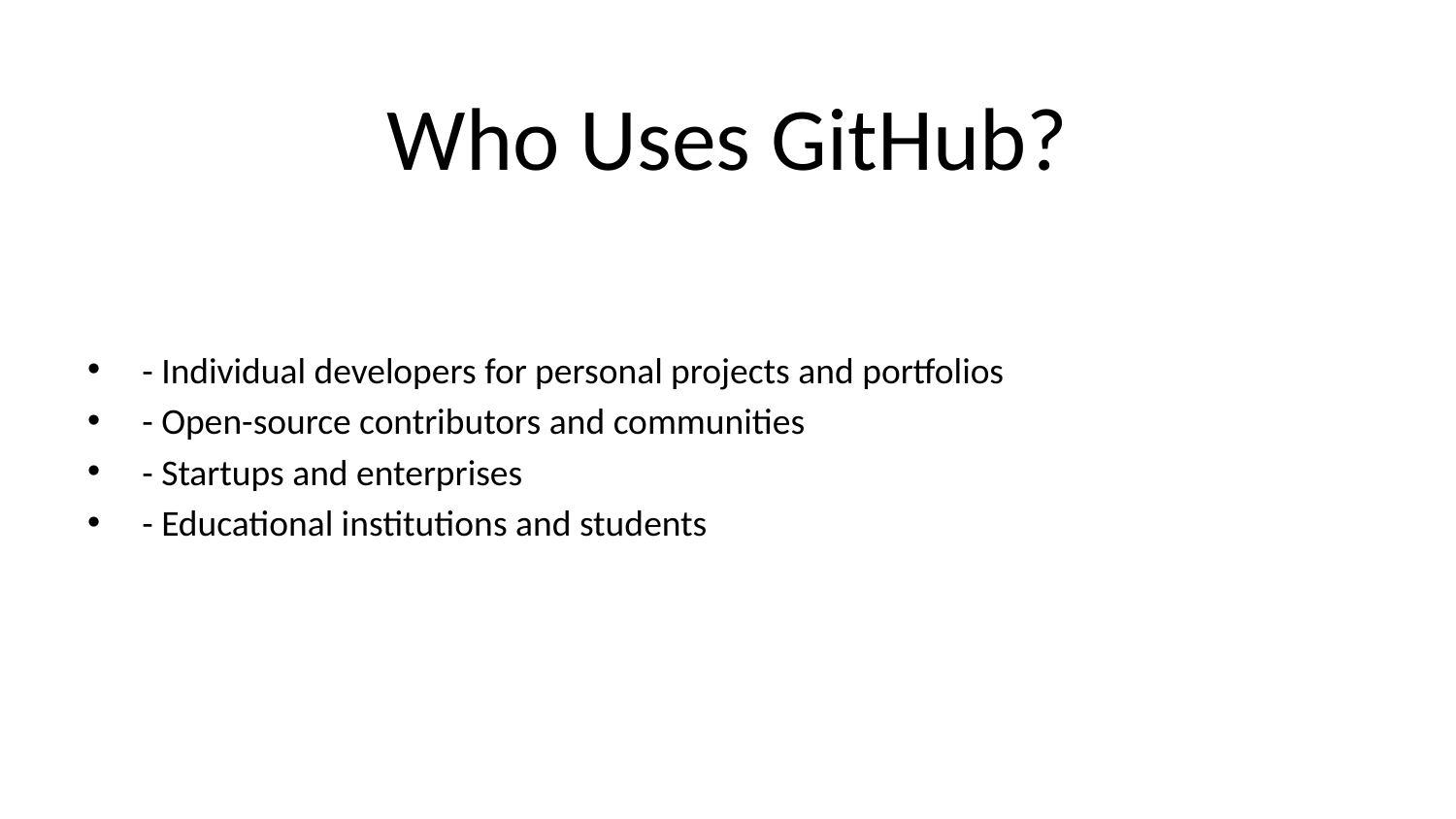

# Who Uses GitHub?

- Individual developers for personal projects and portfolios
- Open-source contributors and communities
- Startups and enterprises
- Educational institutions and students